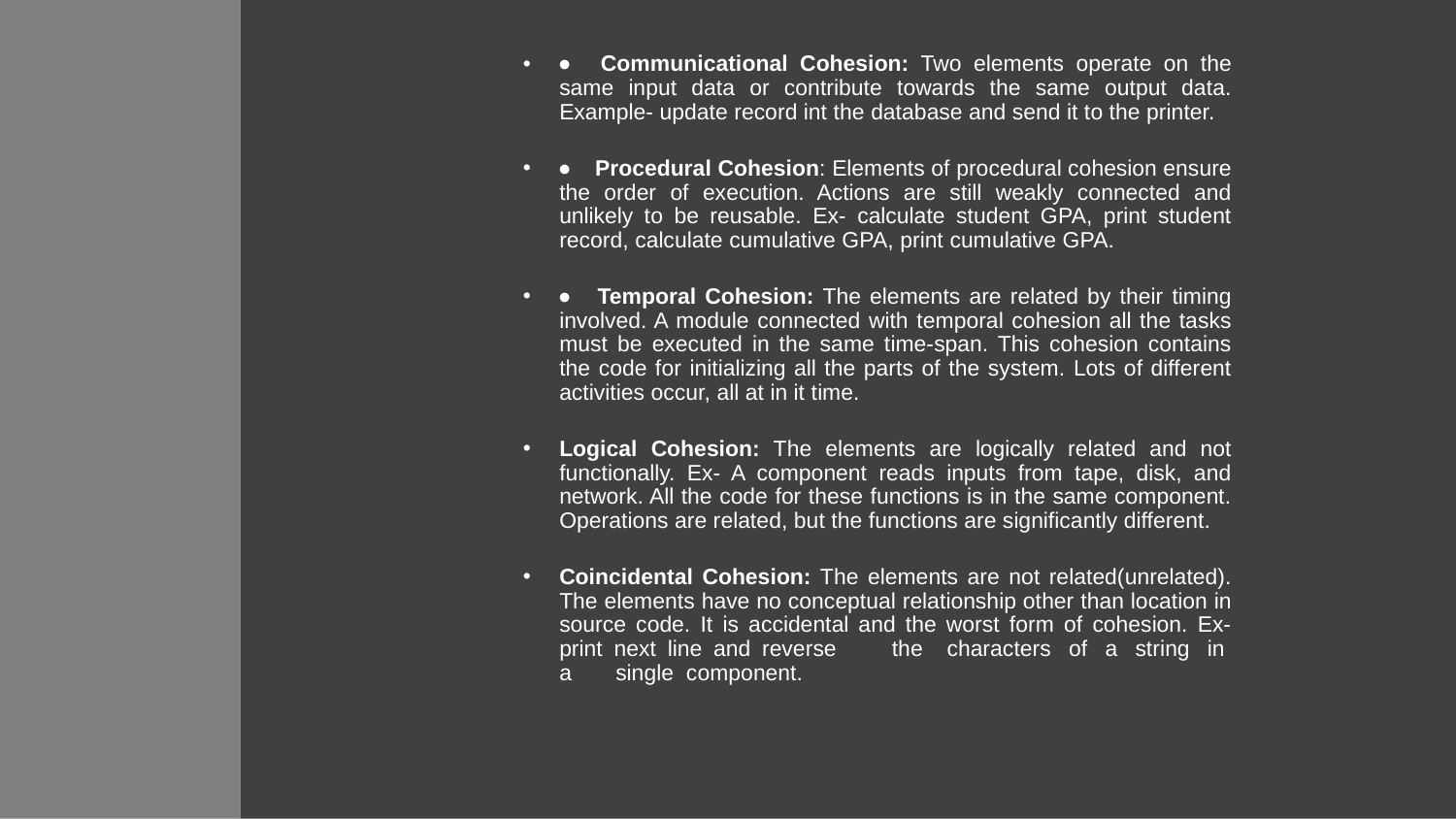

# ⦁    Communicational Cohesion: Two elements operate on the same input data or contribute towards the same output data. Example- update record int the database and send it to the printer.
⦁    Procedural Cohesion: Elements of procedural cohesion ensure the order of execution. Actions are still weakly connected and unlikely to be reusable. Ex- calculate student GPA, print student record, calculate cumulative GPA, print cumulative GPA.
⦁    Temporal Cohesion: The elements are related by their timing involved. A module connected with temporal cohesion all the tasks must be executed in the same time-span. This cohesion contains the code for initializing all the parts of the system. Lots of different activities occur, all at in it time.
Logical Cohesion: The elements are logically related and not functionally. Ex- A component reads inputs from tape, disk, and network. All the code for these functions is in the same component. Operations are related, but the functions are significantly different.
Coincidental Cohesion: The elements are not related(unrelated). The elements have no conceptual relationship other than location in source code. It is accidental and the worst form of cohesion. Ex- print next line and reverse        the   characters  of  a  string  in  a       single  component.